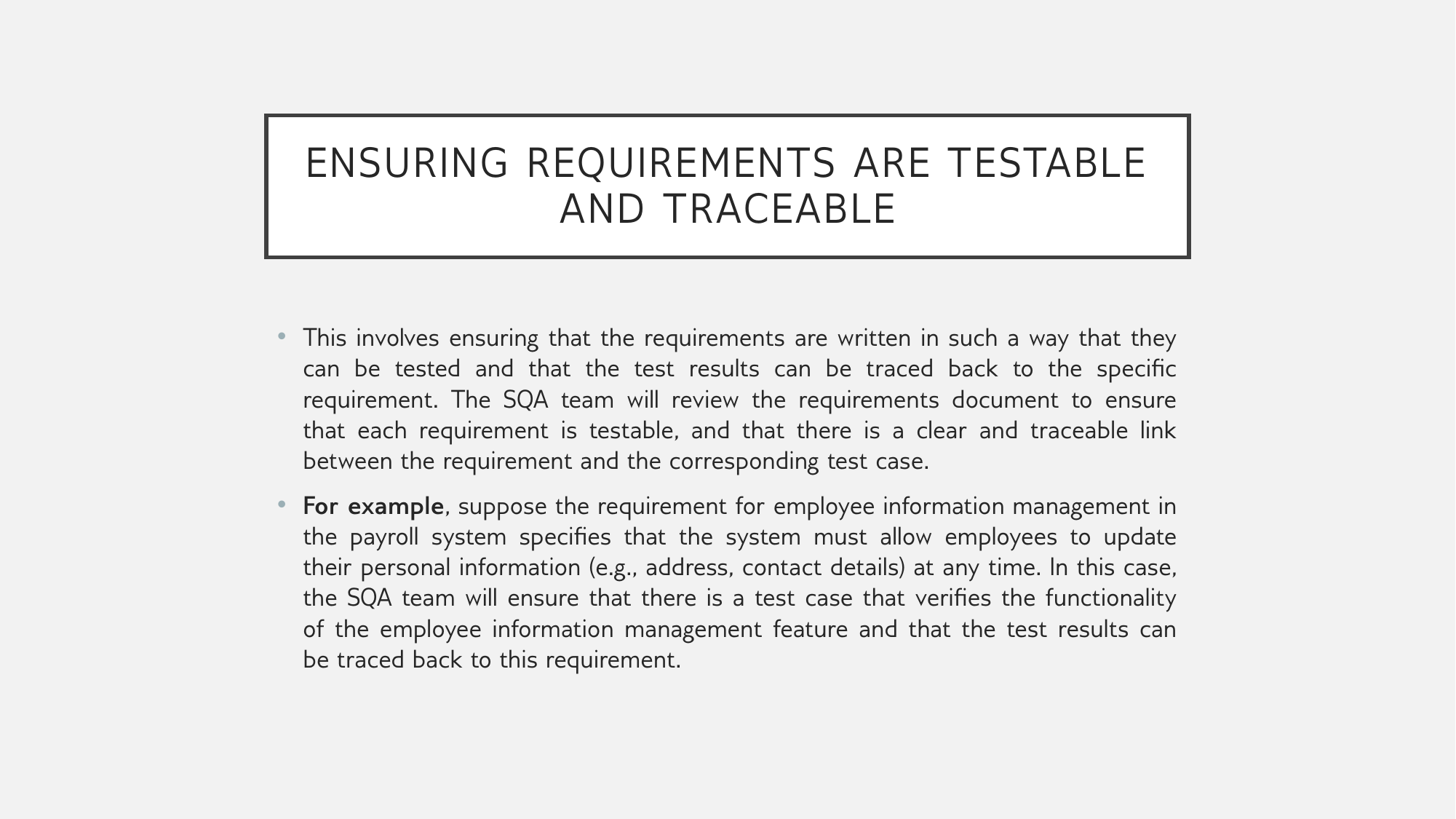

# Ensuring Requirements are Testable and Traceable
This involves ensuring that the requirements are written in such a way that they can be tested and that the test results can be traced back to the specific requirement. The SQA team will review the requirements document to ensure that each requirement is testable, and that there is a clear and traceable link between the requirement and the corresponding test case.
For example, suppose the requirement for employee information management in the payroll system specifies that the system must allow employees to update their personal information (e.g., address, contact details) at any time. In this case, the SQA team will ensure that there is a test case that verifies the functionality of the employee information management feature and that the test results can be traced back to this requirement.